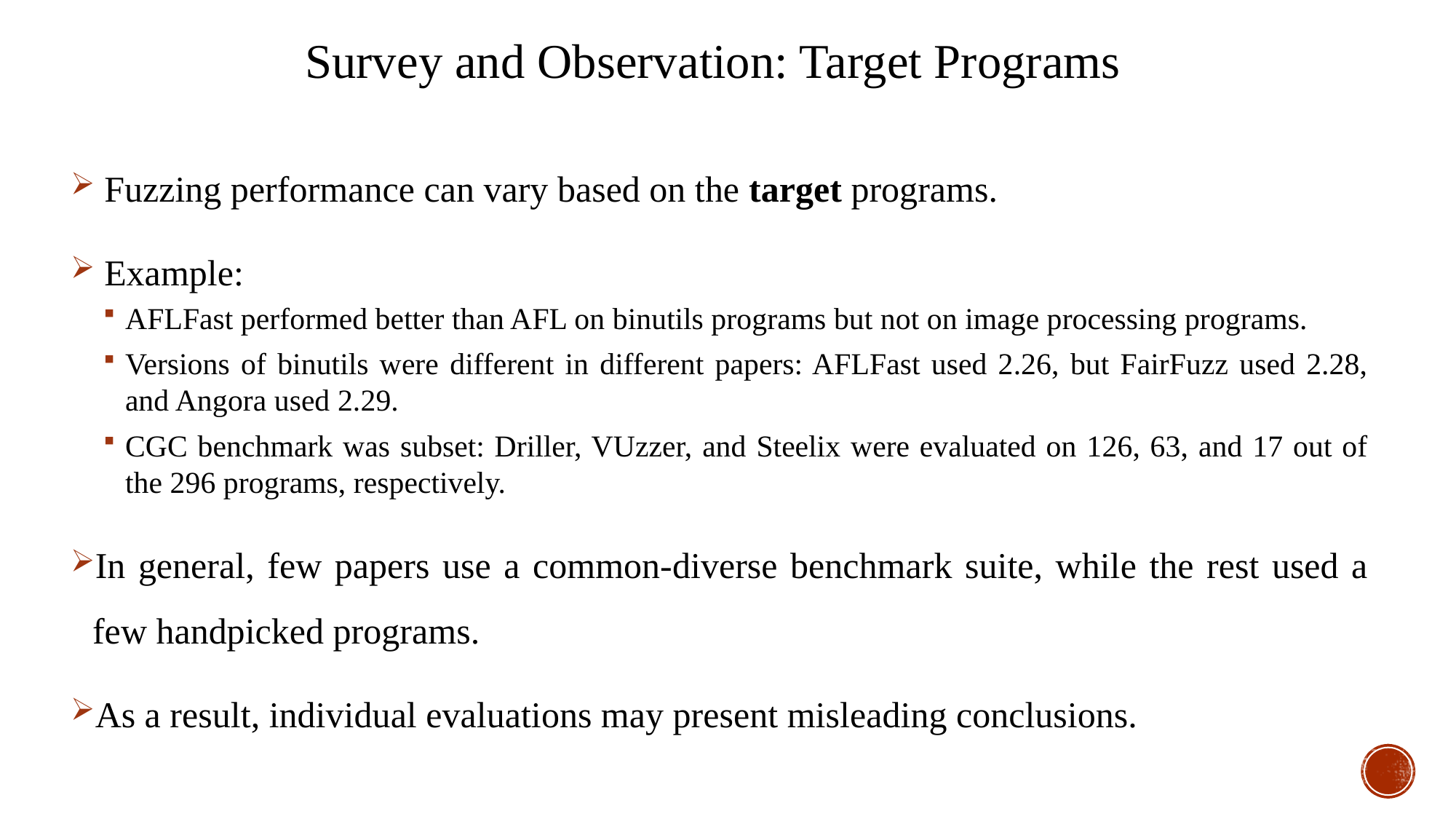

Survey and Observation: Target Programs
 Fuzzing performance can vary based on the target programs.
 Example:
AFLFast performed better than AFL on binutils programs but not on image processing programs.
Versions of binutils were different in different papers: AFLFast used 2.26, but FairFuzz used 2.28, and Angora used 2.29.
CGC benchmark was subset: Driller, VUzzer, and Steelix were evaluated on 126, 63, and 17 out of the 296 programs, respectively.
In general, few papers use a common-diverse benchmark suite, while the rest used a few handpicked programs.
As a result, individual evaluations may present misleading conclusions.